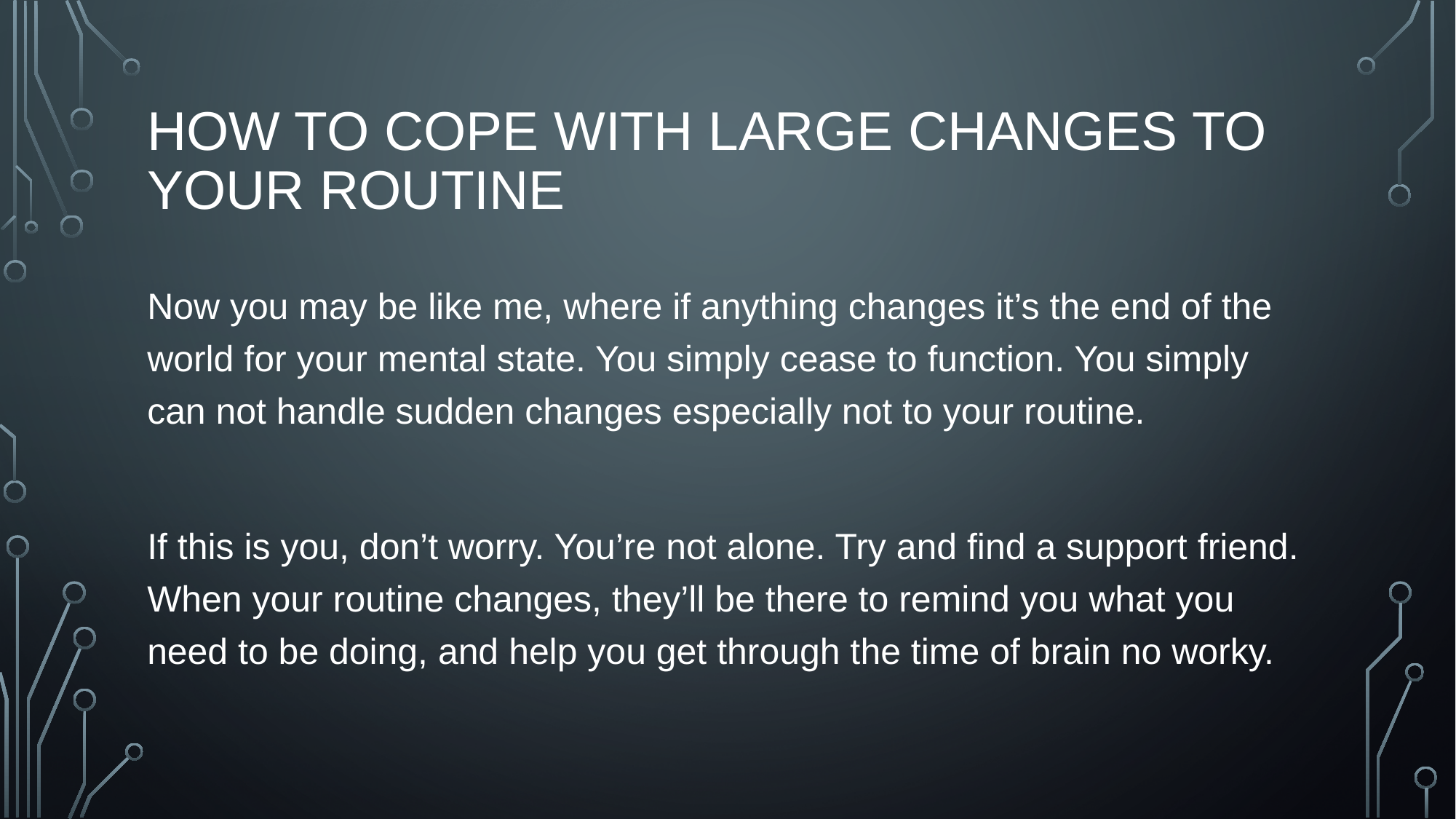

# How to cope with large changes to your routine
Now you may be like me, where if anything changes it’s the end of the world for your mental state. You simply cease to function. You simply can not handle sudden changes especially not to your routine.

If this is you, don’t worry. You’re not alone. Try and find a support friend. When your routine changes, they’ll be there to remind you what you need to be doing, and help you get through the time of brain no worky.